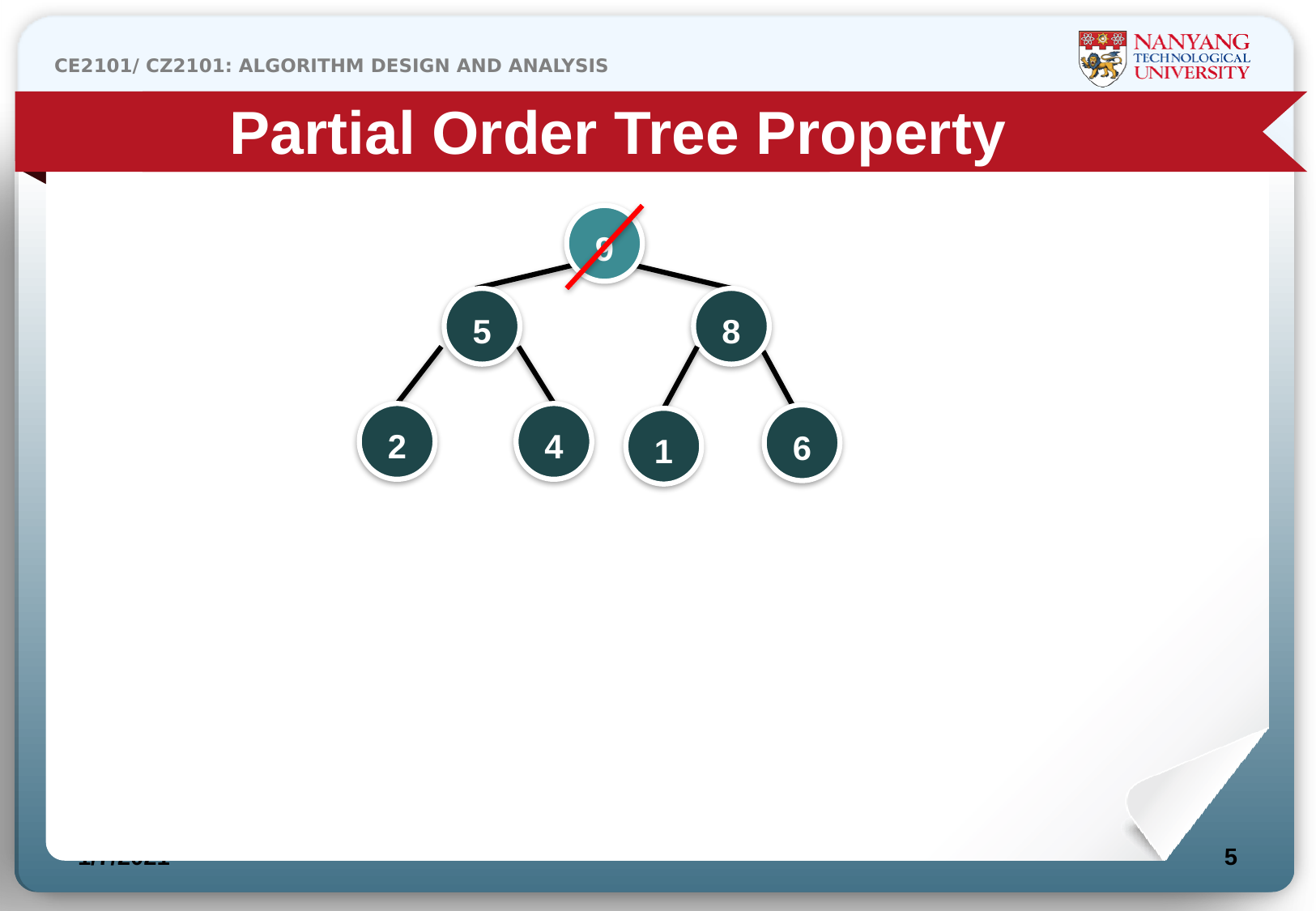

Partial Order Tree Property
9
5
8
2
4
6
1